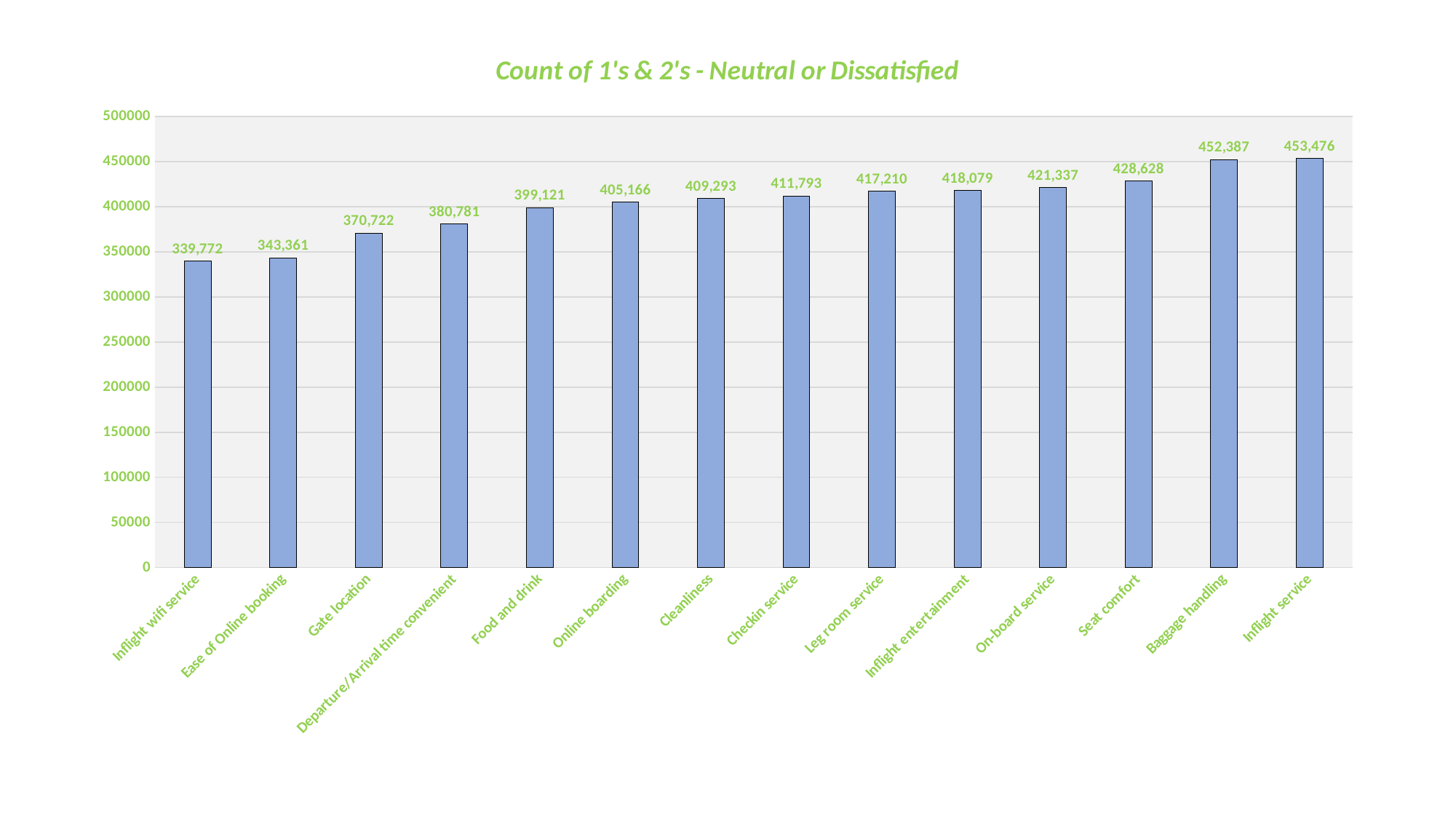

### Chart: Count of 1's & 2's - Neutral or Dissatisfied

| Category | Counts of 1's & 2's |
|---|---|
| Inflight wifi service | 339772.0 |
| Ease of Online booking | 343361.0 |
| Gate location | 370722.0 |
| Departure/Arrival time convenient | 380781.0 |
| Food and drink | 399121.0 |
| Online boarding | 405166.0 |
| Cleanliness | 409293.0 |
| Checkin service | 411793.0 |
| Leg room service | 417210.0 |
| Inflight entertainment | 418079.0 |
| On-board service | 421337.0 |
| Seat comfort | 428628.0 |
| Baggage handling | 452387.0 |
| Inflight service | 453476.0 |